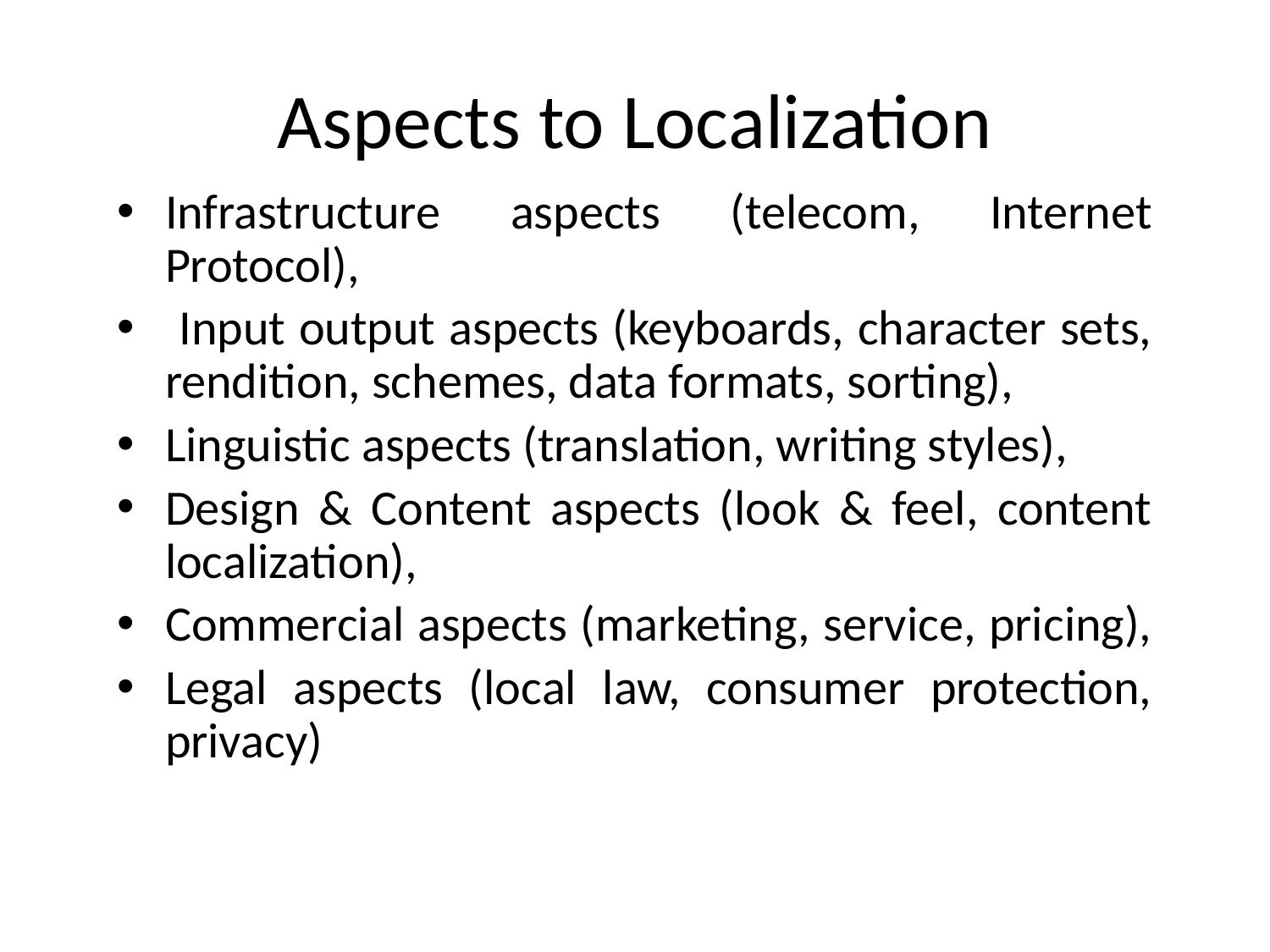

# Aspects to Localization
Infrastructure aspects (telecom, Internet Protocol),
 Input output aspects (keyboards, character sets, rendition, schemes, data formats, sorting),
Linguistic aspects (translation, writing styles),
Design & Content aspects (look & feel, content localization),
Commercial aspects (marketing, service, pricing),
Legal aspects (local law, consumer protection, privacy)